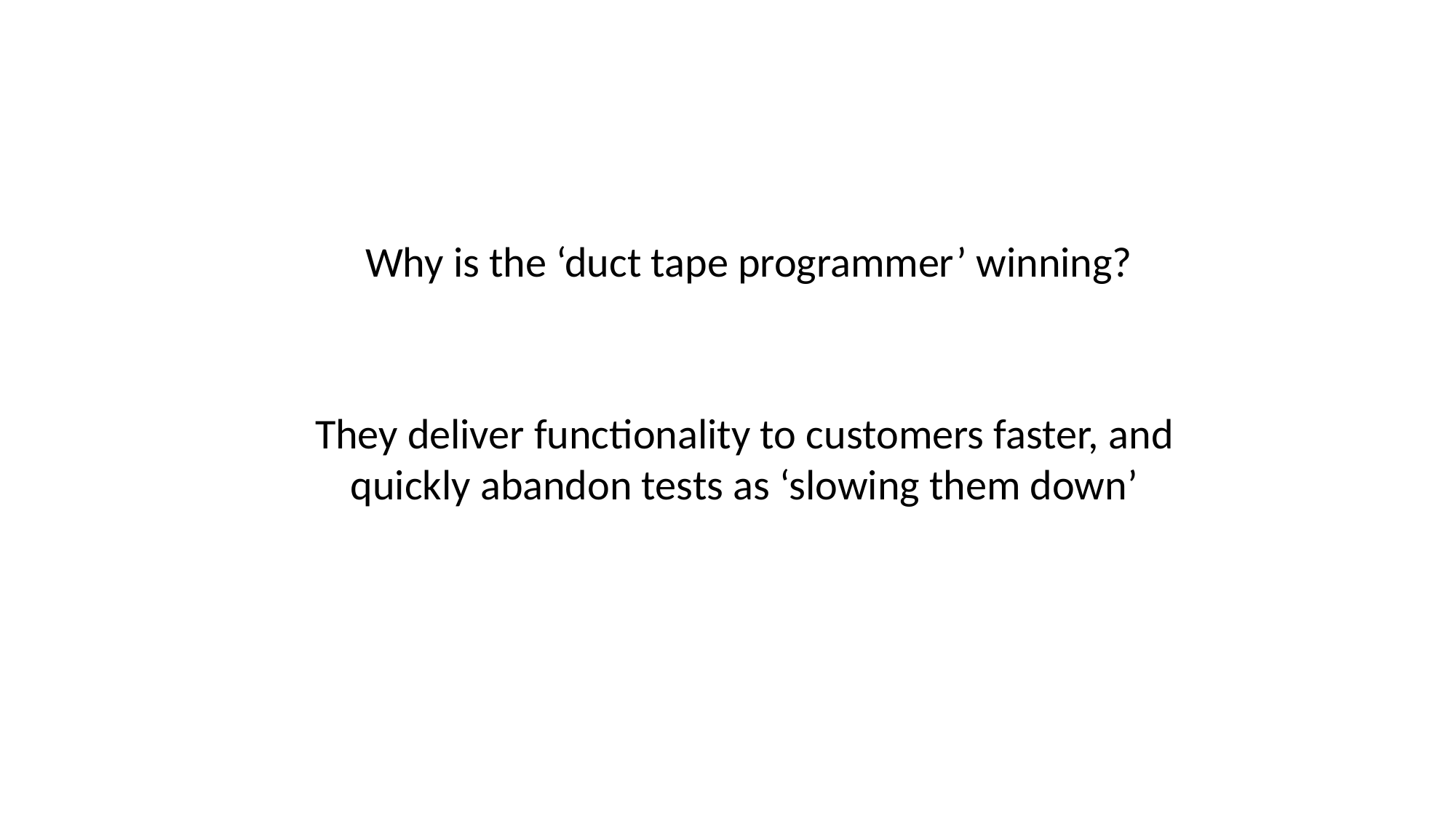

Why is the ‘duct tape programmer’ winning?

They deliver functionality to customers faster, and quickly abandon tests as ‘slowing them down’